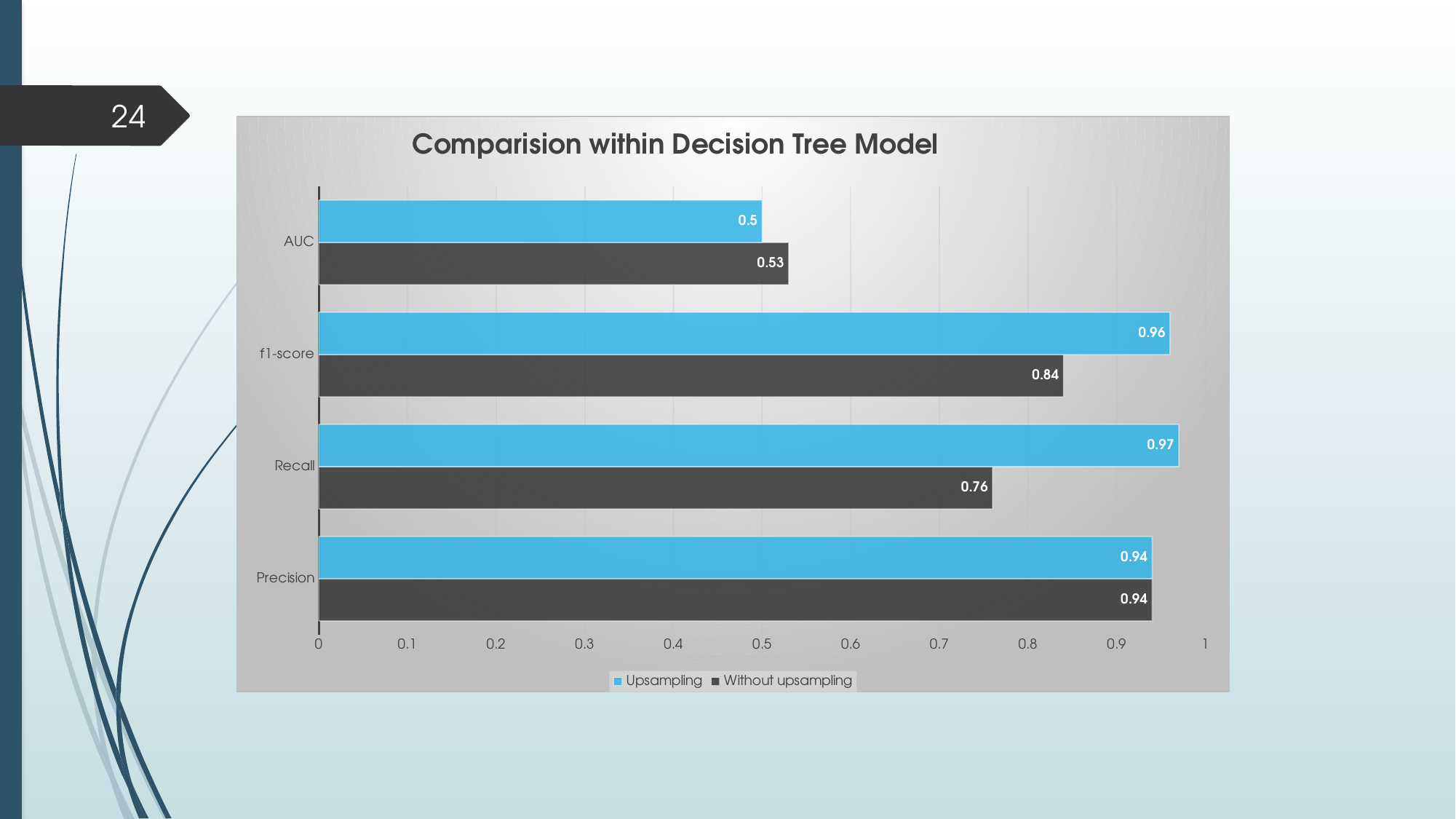

24

### Chart: Comparision within Decision Tree Model

| Category | Without upsampling | Upsampling |
|---|---|---|
| Precision | 0.94 | 0.94 |
| Recall | 0.76 | 0.97 |
| f1-score | 0.84 | 0.96 |
|  AUC | 0.53 | 0.5 |